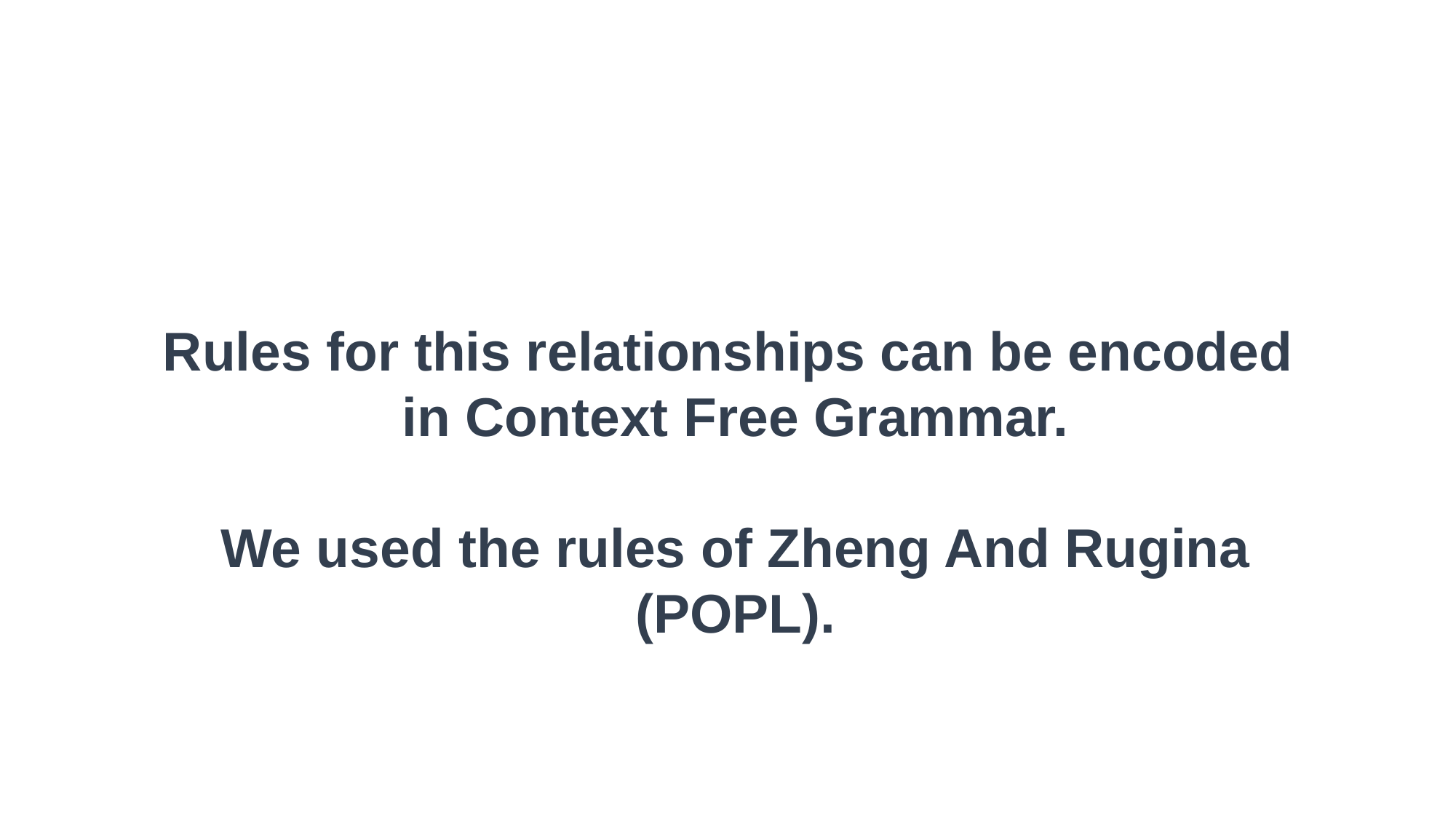

Rules for this relationships can be encoded
in Context Free Grammar.

We used the rules of Zheng And Rugina (POPL).